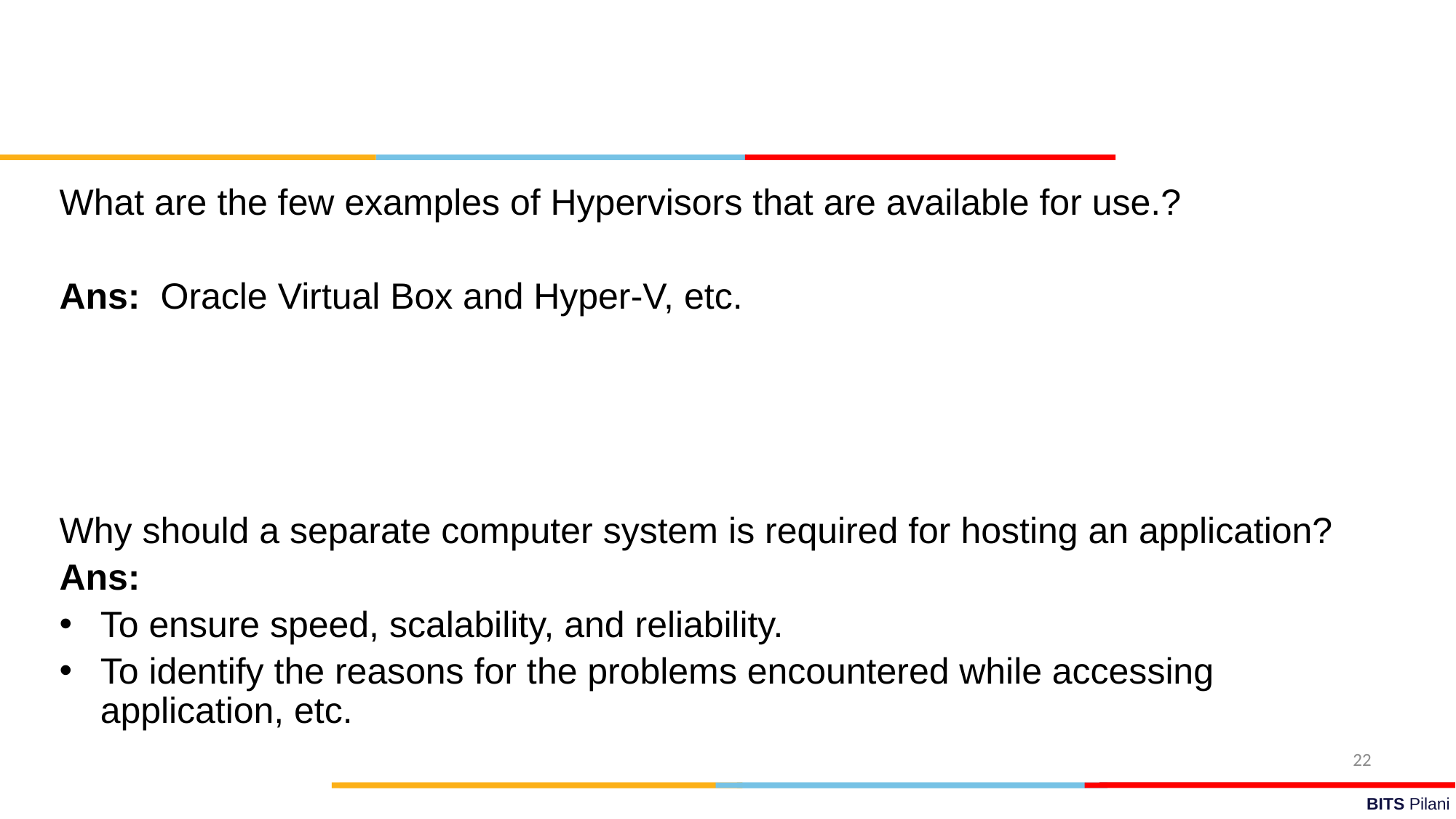

What are the few examples of Hypervisors that are available for use.?

Ans:  Oracle Virtual Box and Hyper-V, etc.

Why should a separate computer system is required for hosting an application?
Ans:
To ensure speed, scalability, and reliability.
To identify the reasons for the problems encountered while accessing application, etc.

22